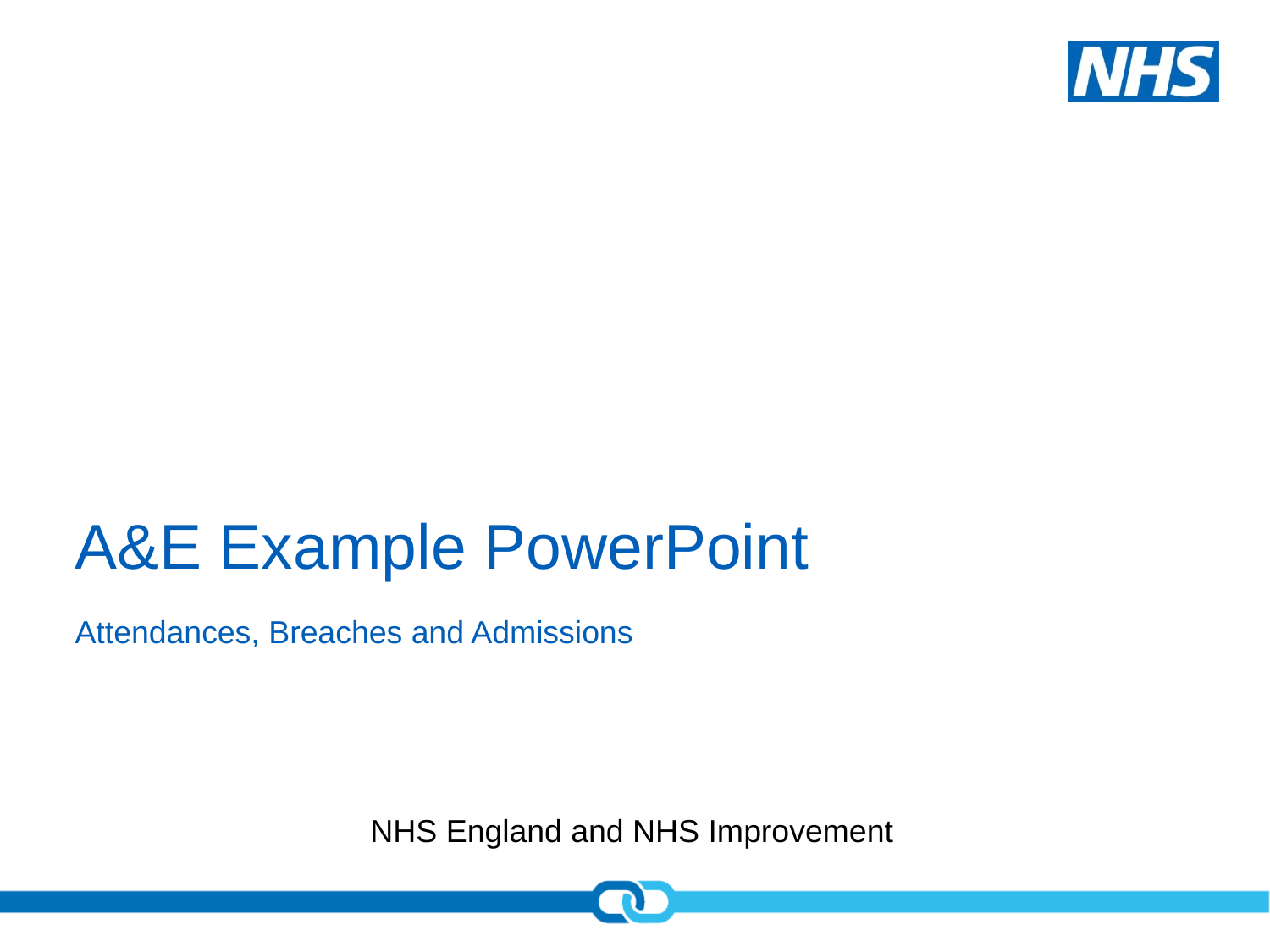

# A&E Example PowerPoint
Attendances, Breaches and Admissions